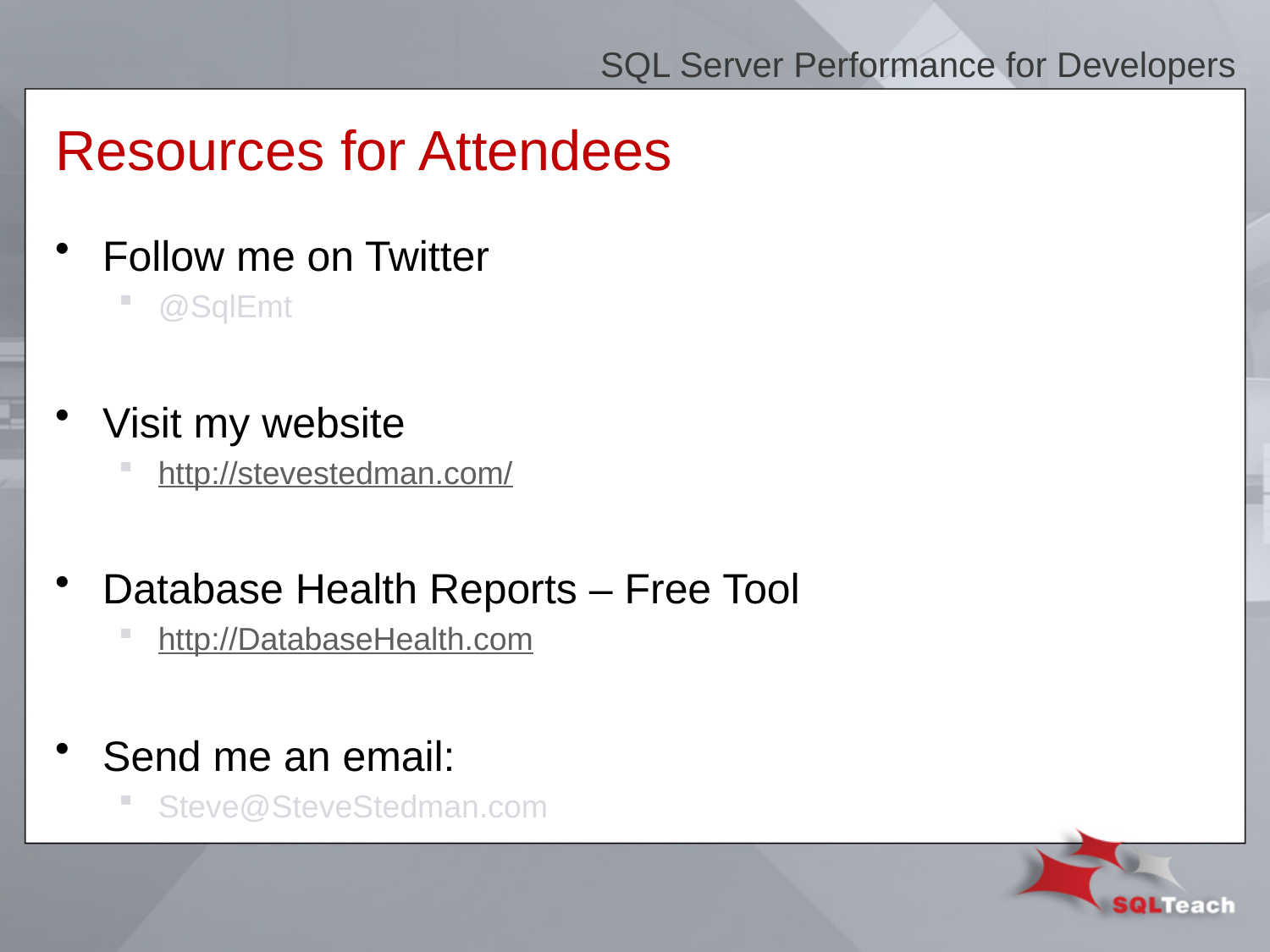

SQL Server Performance for Developers
# Resources for Attendees
Follow me on Twitter
@SqlEmt

Visit my website
http://stevestedman.com/

Database Health Reports – Free Tool
http://DatabaseHealth.com

Send me an email:
Steve@SteveStedman.com